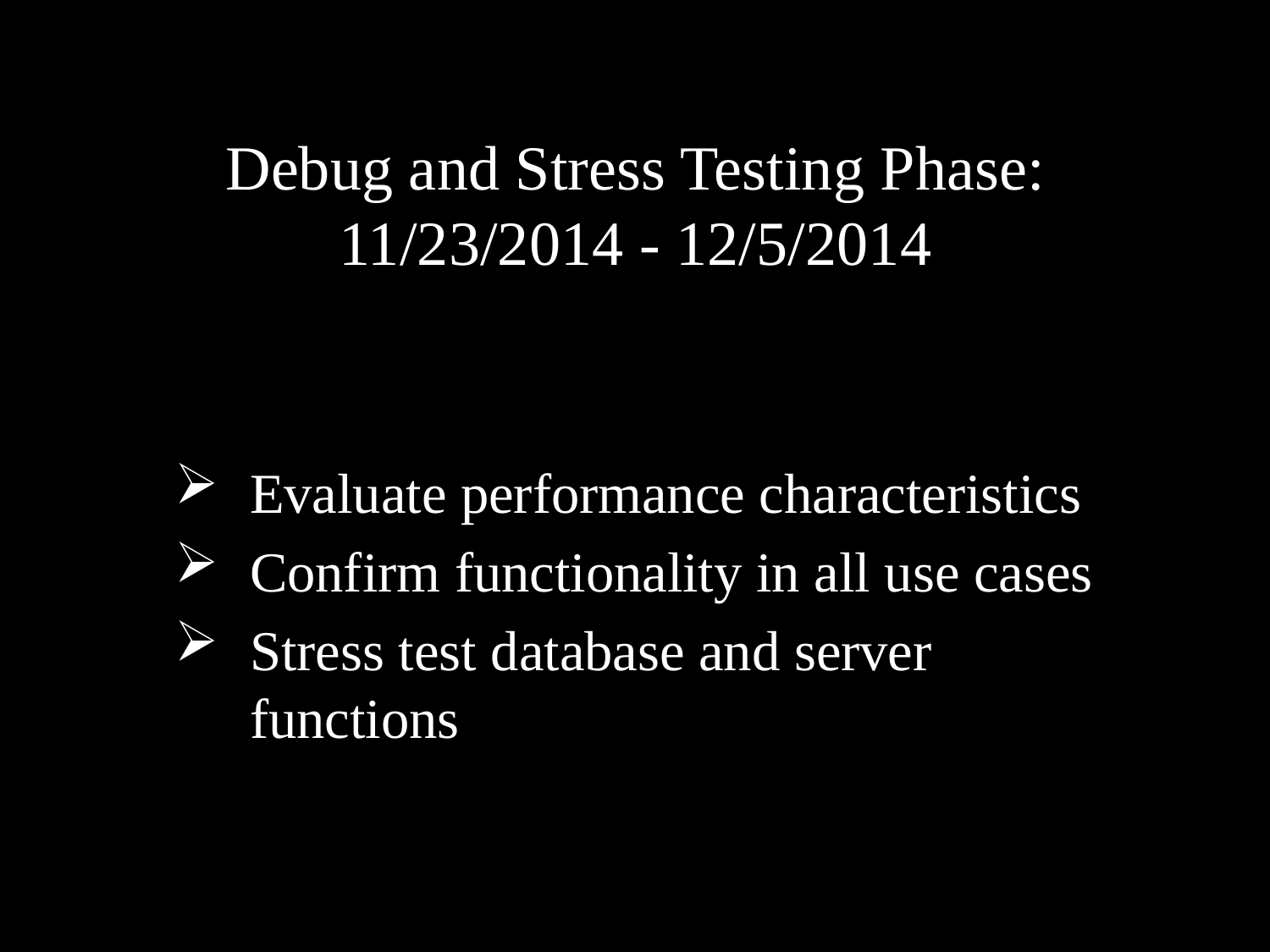

# Debug and Stress Testing Phase: 11/23/2014 - 12/5/2014
Evaluate performance characteristics
Confirm functionality in all use cases
Stress test database and server functions